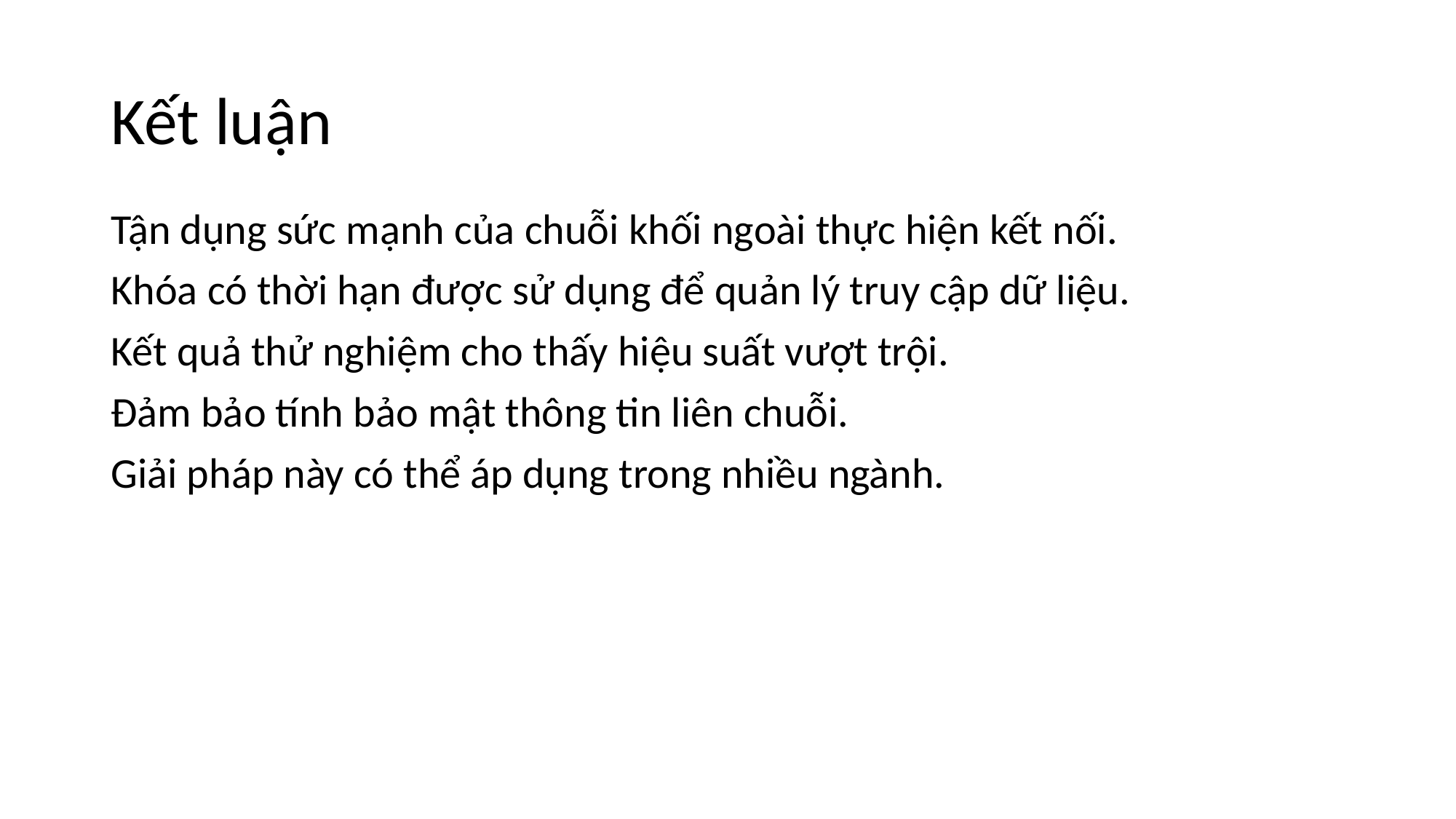

# Kết luận
Tận dụng sức mạnh của chuỗi khối ngoài thực hiện kết nối. ​
Khóa có thời hạn được sử dụng để quản lý truy cập dữ liệu. ​
Kết quả thử nghiệm cho thấy hiệu suất vượt trội.
Đảm bảo tính bảo mật thông tin liên chuỗi.
​Giải pháp này có thể áp dụng trong nhiều ngành.​